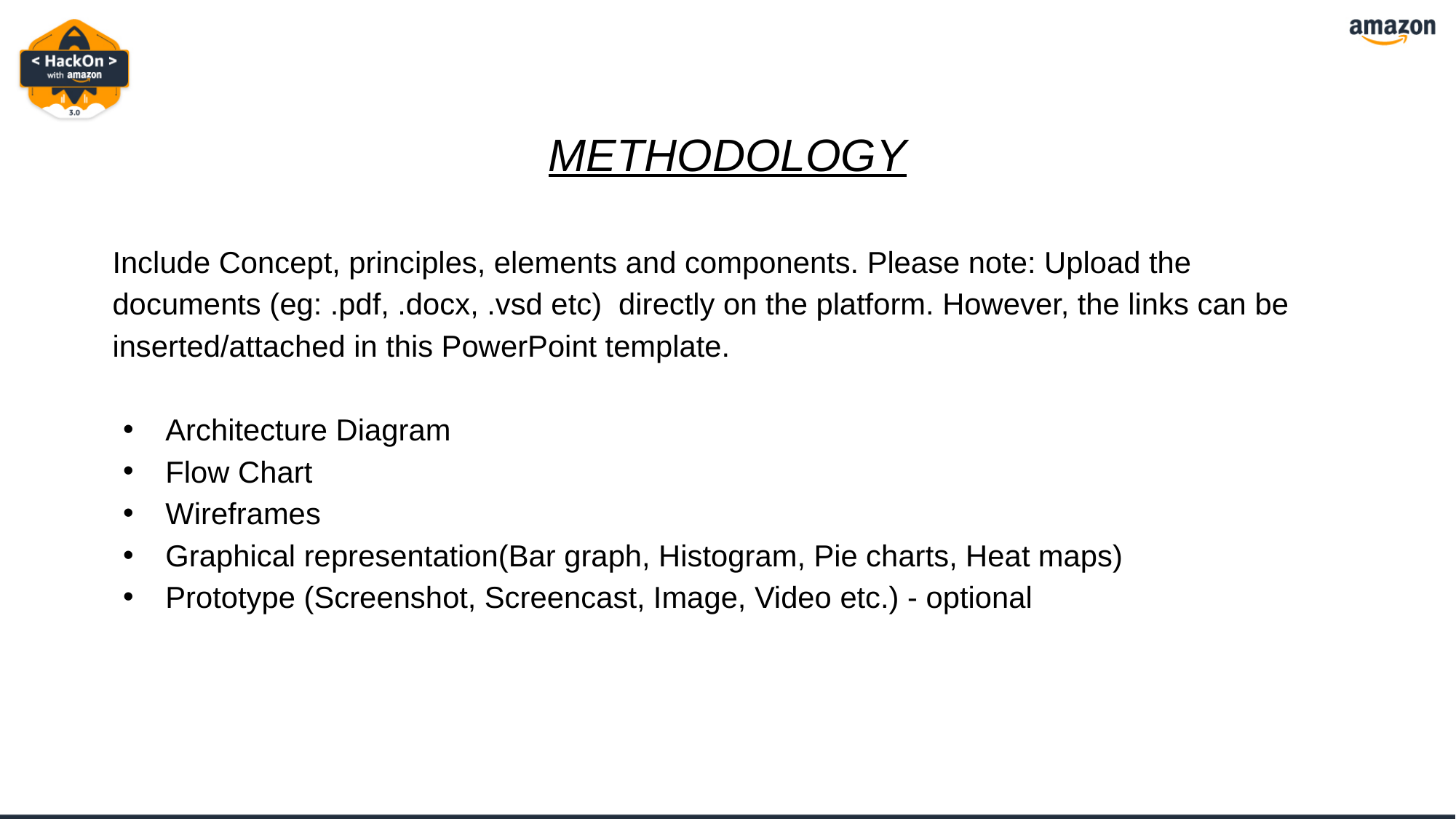

# METHODOLOGY
Include Concept, principles, elements and components. Please note: Upload the documents (eg: .pdf, .docx, .vsd etc)  directly on the platform. However, the links can be inserted/attached in this PowerPoint template.

Architecture Diagram
Flow Chart
Wireframes
Graphical representation(Bar graph, Histogram, Pie charts, Heat maps)
Prototype (Screenshot, Screencast, Image, Video etc.) - optional